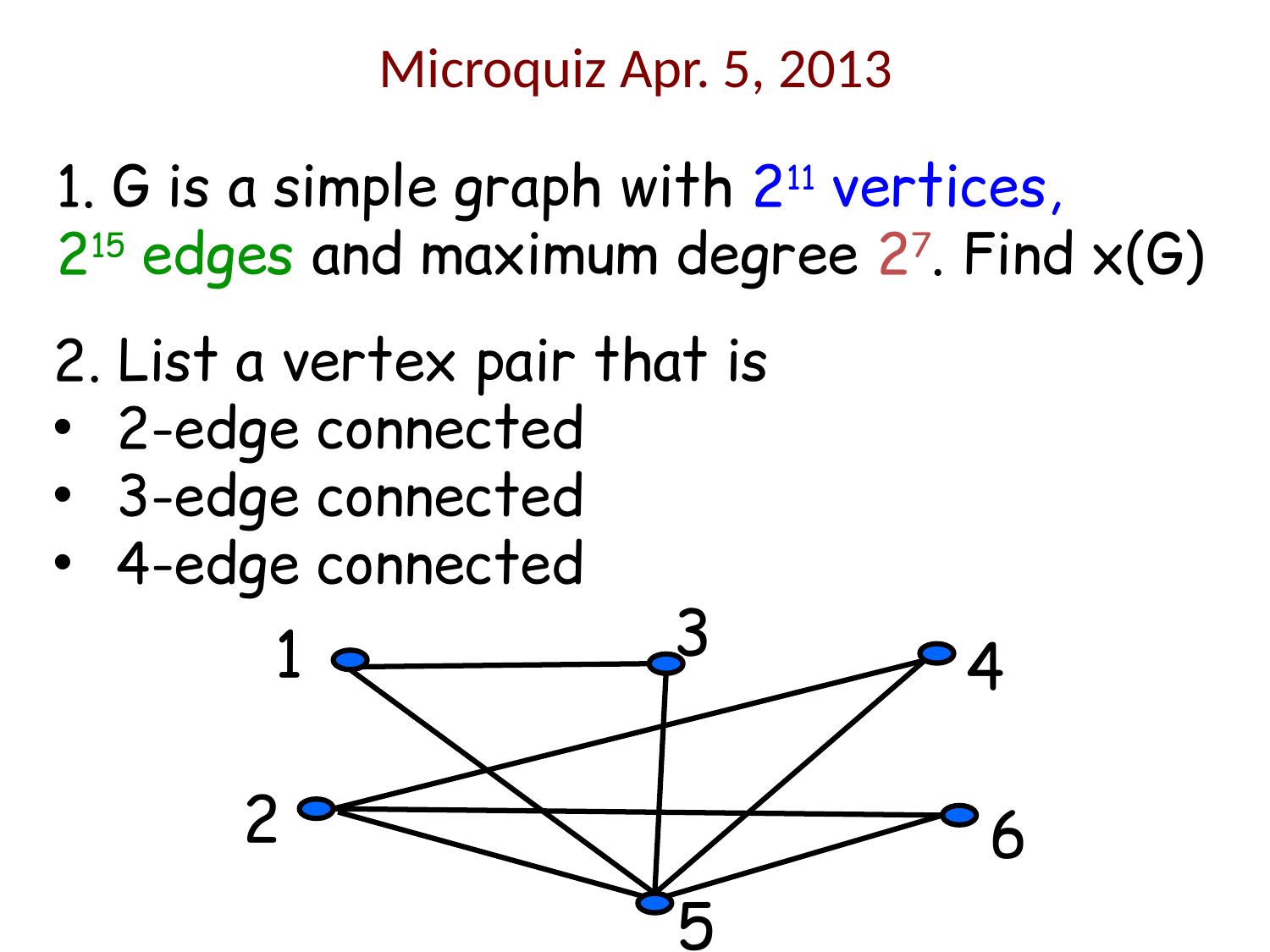

Microquiz Apr. 5, 2013
1. G is a simple graph with 211 vertices,
215 edges and maximum degree 27. Find χ(G)
2. List a vertex pair that is
2-edge connected
3-edge connected
4-edge connected
3
1
4

2
6
5